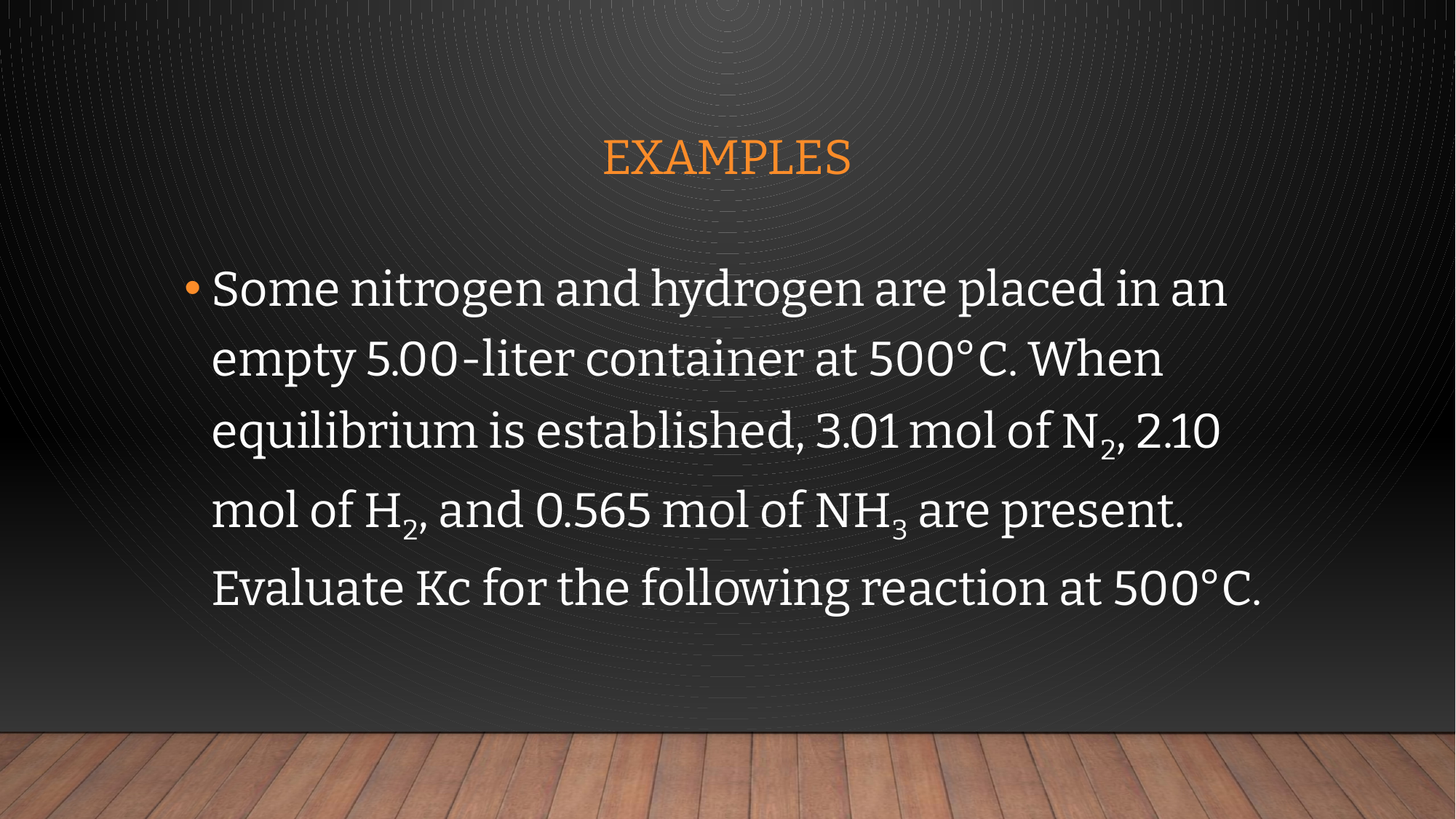

# examples
Some nitrogen and hydrogen are placed in an empty 5.00-liter container at 500°C. When equilibrium is established, 3.01 mol of N2, 2.10 mol of H2, and 0.565 mol of NH3 are present. Evaluate Kc for the following reaction at 500°C.